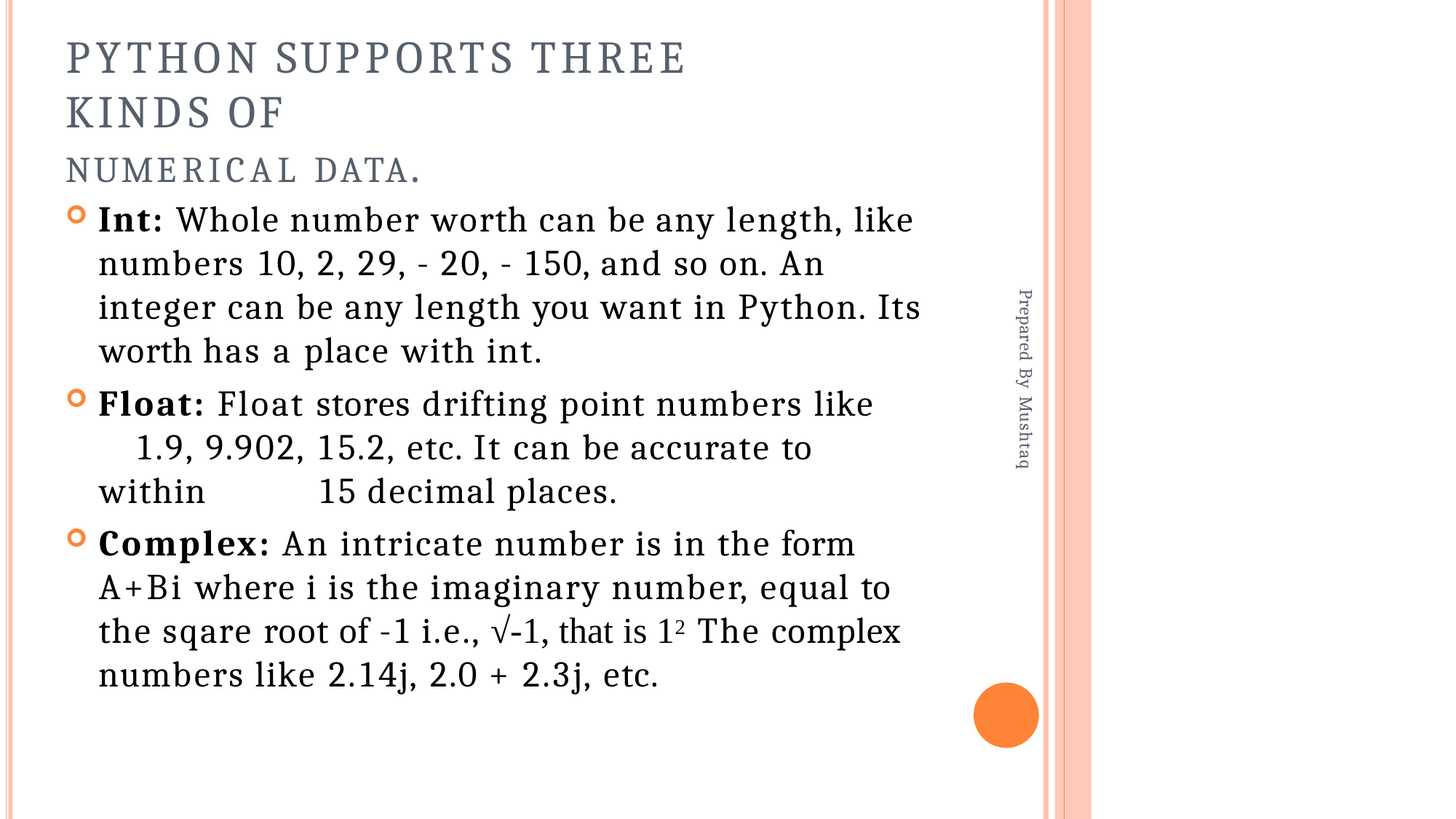

# Python supports three kinds of
NUMERICAL DATA.
Int: Whole number worth can be any length, like numbers 10, 2, 29, - 20, - 150, and so on. An integer can be any length you want in Python. Its worth has a place with int.
Float: Float stores drifting point numbers like 	1.9, 9.902, 15.2, etc. It can be accurate to within 	15 decimal places.
Complex: An intricate number is in the form A+Bi where i is the imaginary number, equal to the sqare root of -1 i.e., √-1, that is 12 The complex numbers like 2.14j, 2.0 + 2.3j, etc.
Prepared By Mushtaq